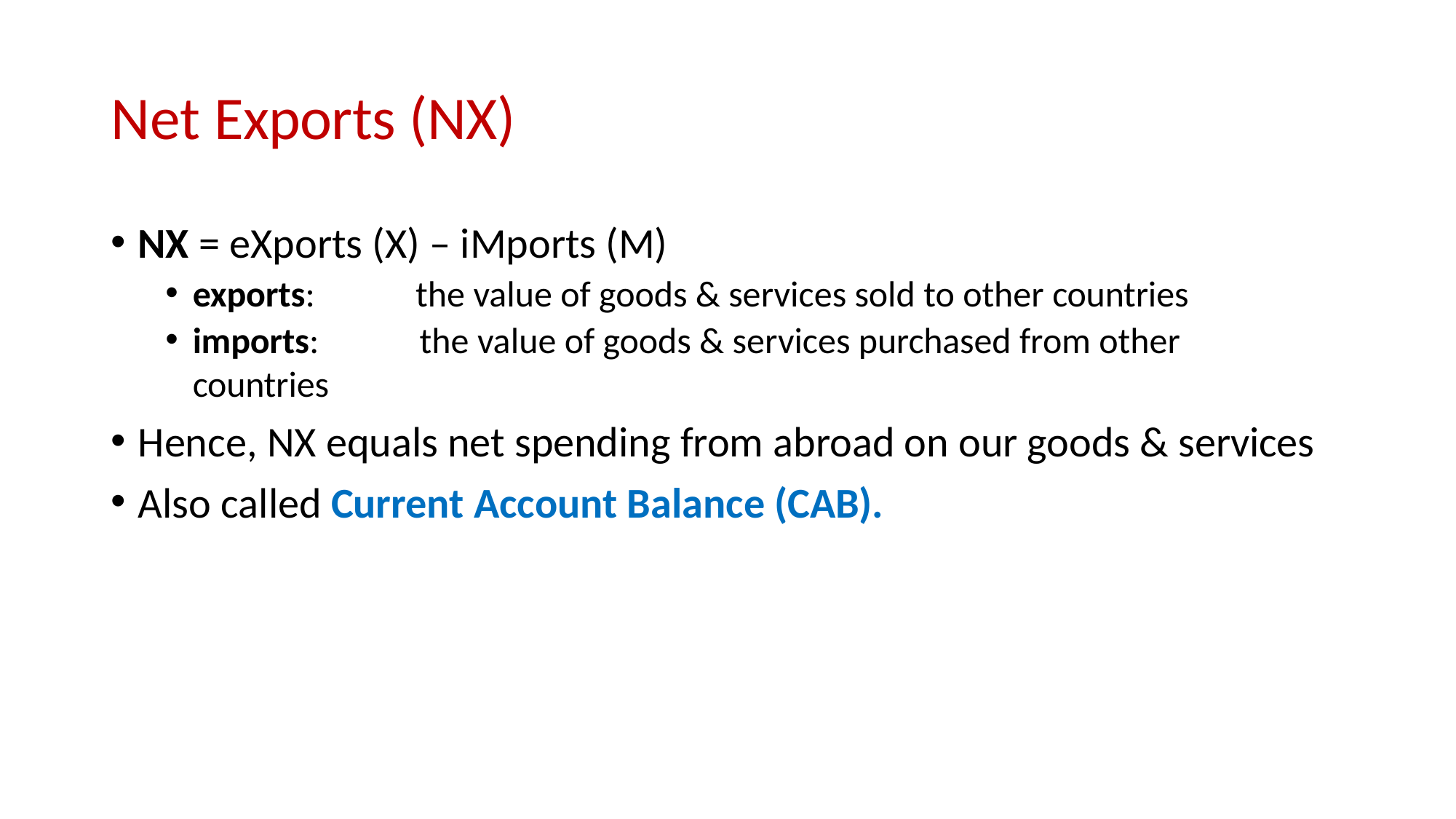

# Net Exports (NX)
NX = eXports (X) – iMports (M)
exports:	the value of goods & services sold to other countries
imports:	the value of goods & services purchased from other countries
Hence, NX equals net spending from abroad on our goods & services
Also called Current Account Balance (CAB).